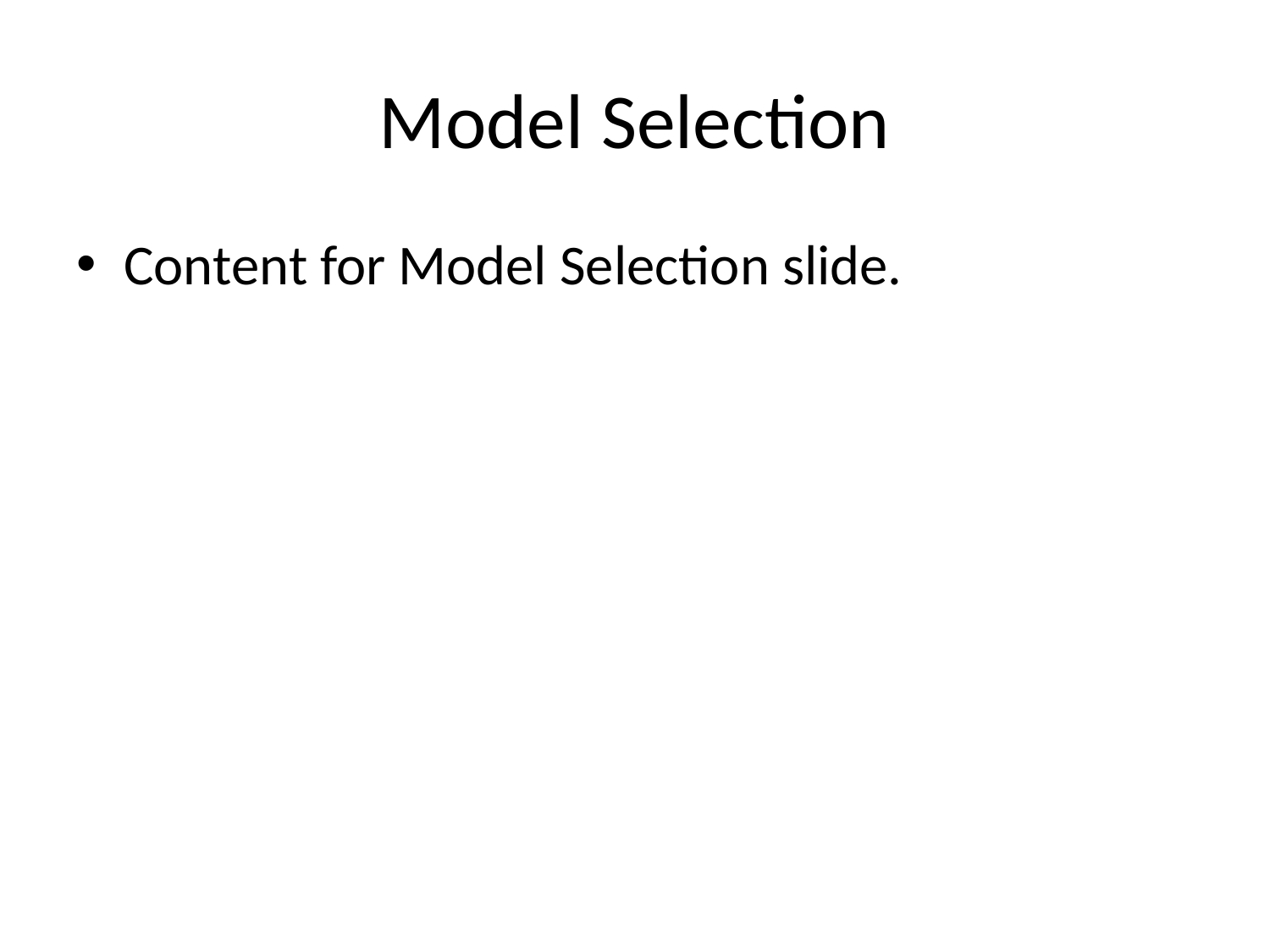

# Model Selection
Content for Model Selection slide.